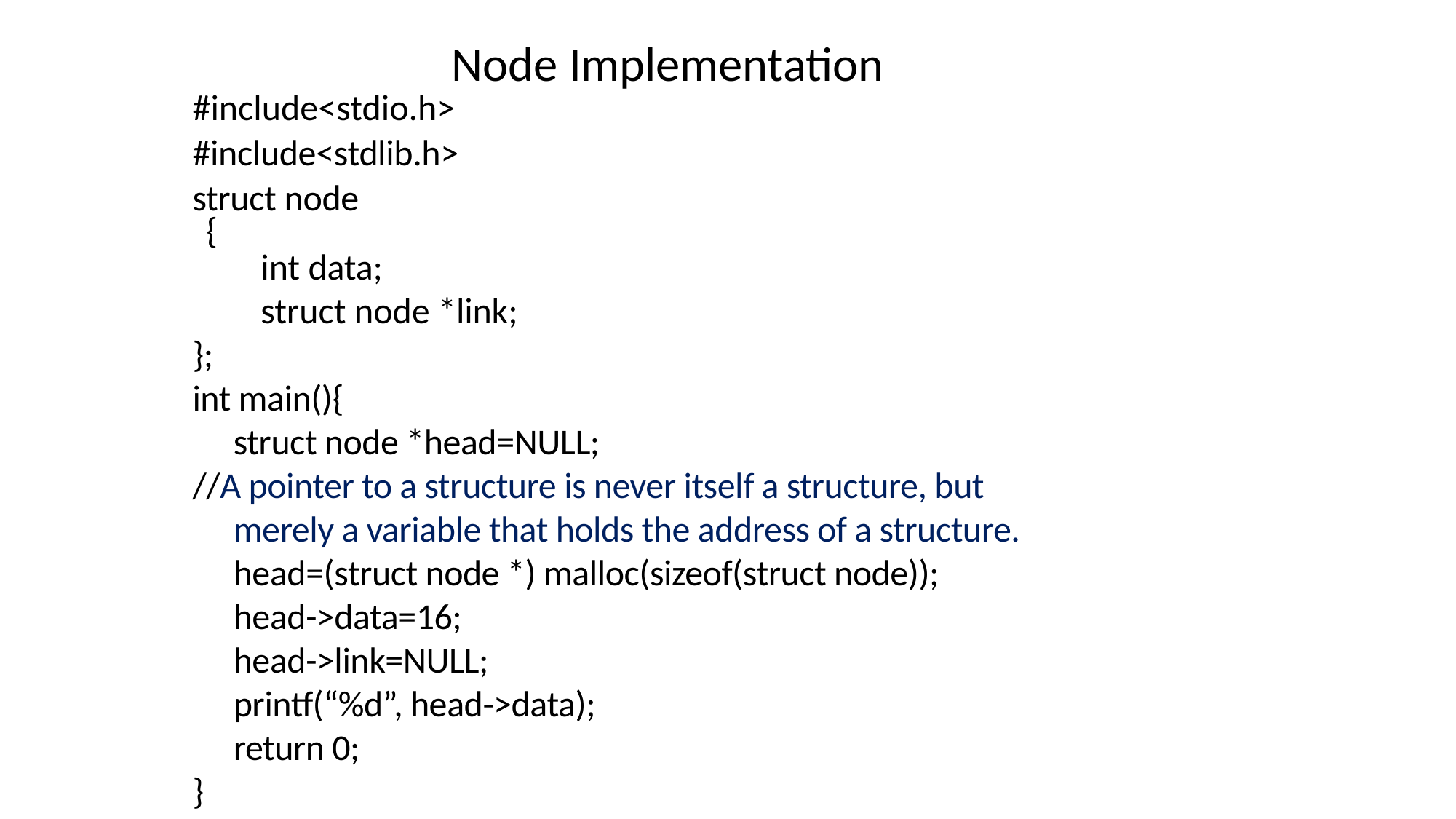

# Node Implementation
#include<stdio.h>
#include<stdlib.h>
struct node
{
int data;
struct node *link;
};
int main(){
	struct node *head=NULL;
//A pointer to a structure is never itself a structure, but merely a variable that holds the address of a structure.
	head=(struct node *) malloc(sizeof(struct node));
	head->data=16;
	head->link=NULL;
	printf(“%d”, head->data);
	return 0;
}